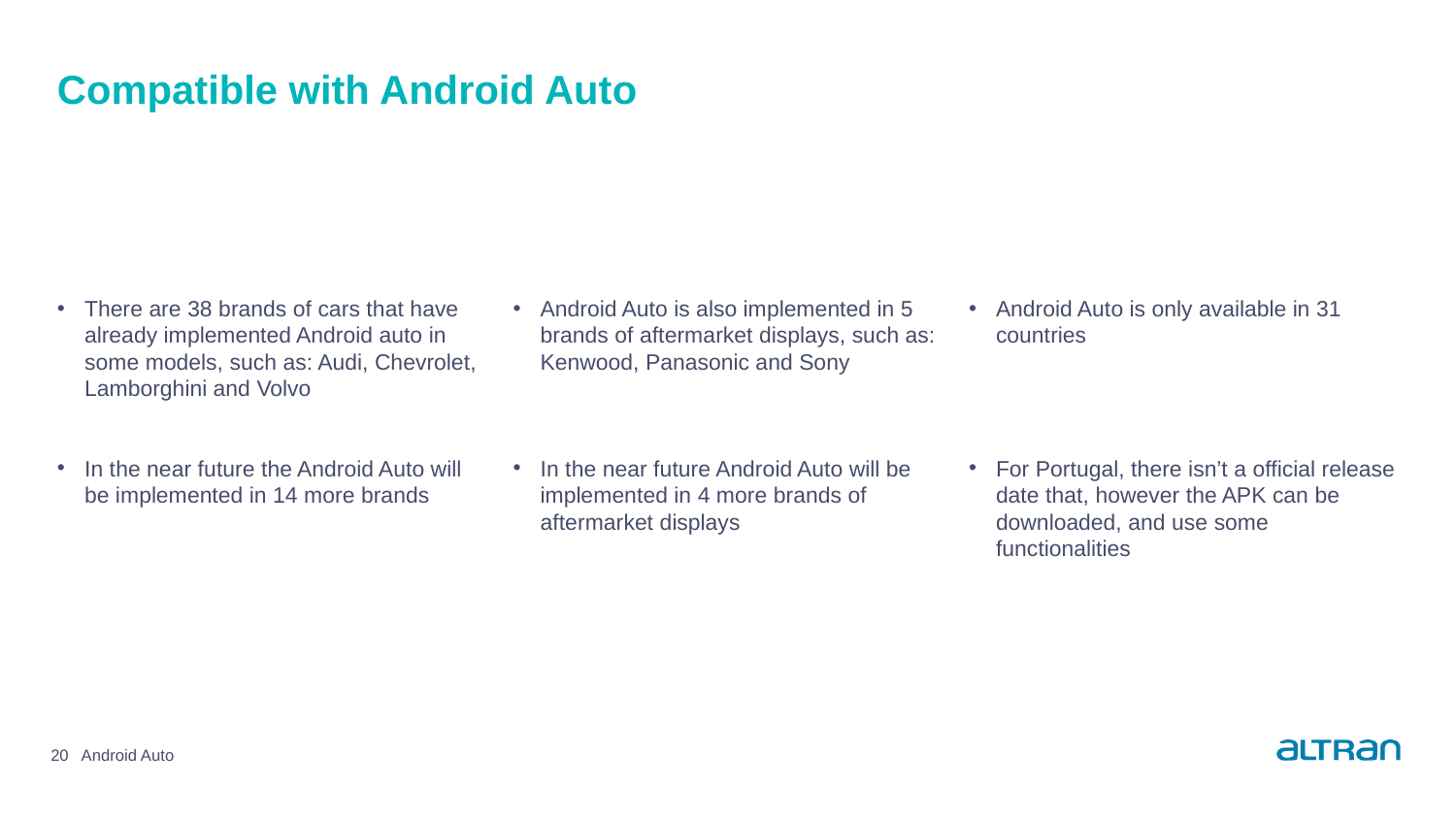

# Compatible with Android Auto
There are 38 brands of cars that have already implemented Android auto in some models, such as: Audi, Chevrolet, Lamborghini and Volvo

In the near future the Android Auto will be implemented in 14 more brands
Android Auto is also implemented in 5 brands of aftermarket displays, such as: Kenwood, Panasonic and Sony

In the near future Android Auto will be implemented in 4 more brands of aftermarket displays

Android Auto is only available in 31 countries

For Portugal, there isn’t a official release date that, however the APK can be downloaded, and use some functionalities
20
Android Auto
Date